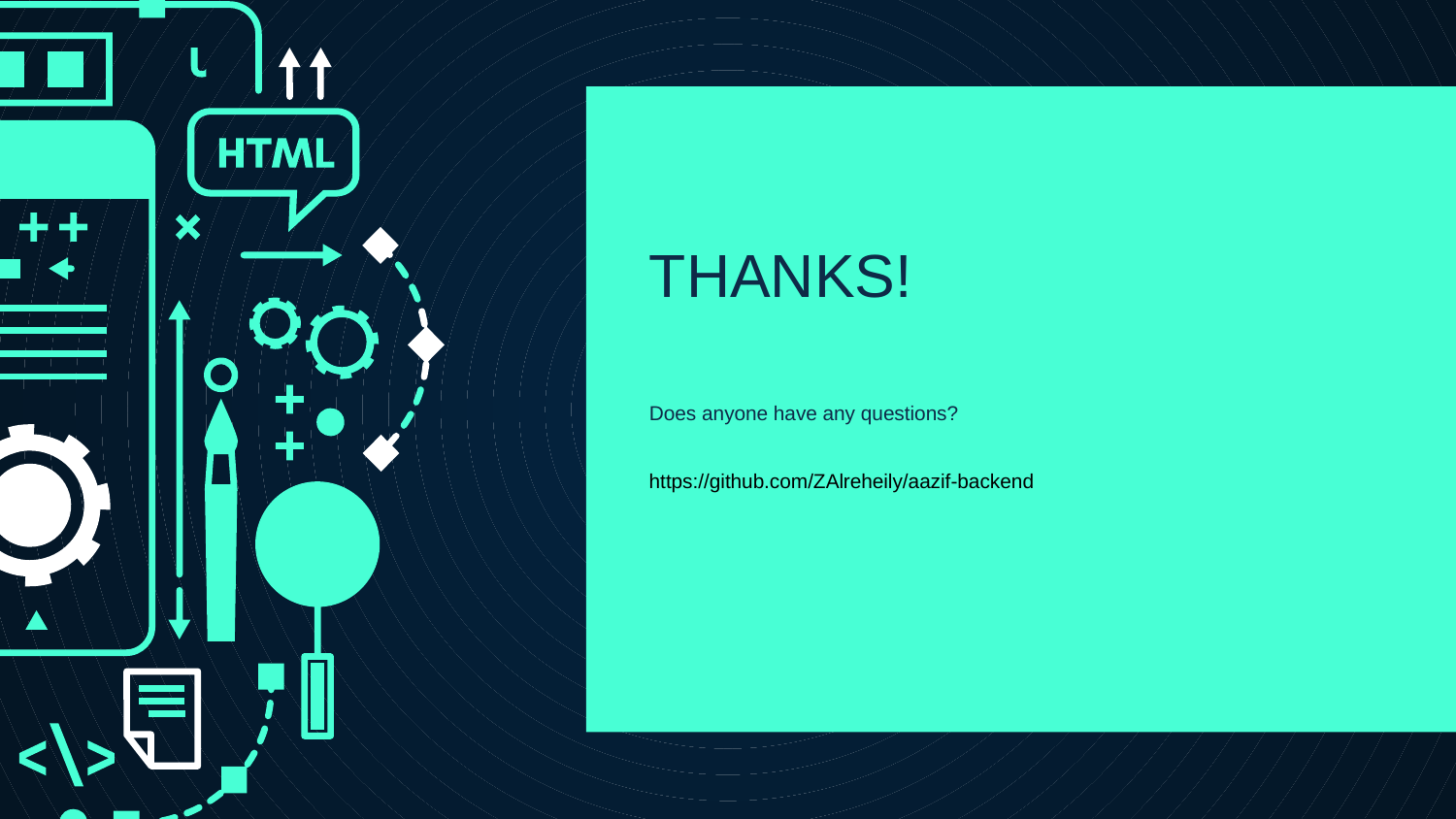

# THANKS!
Does anyone have any questions?
https://github.com/ZAlreheily/aazif-backend